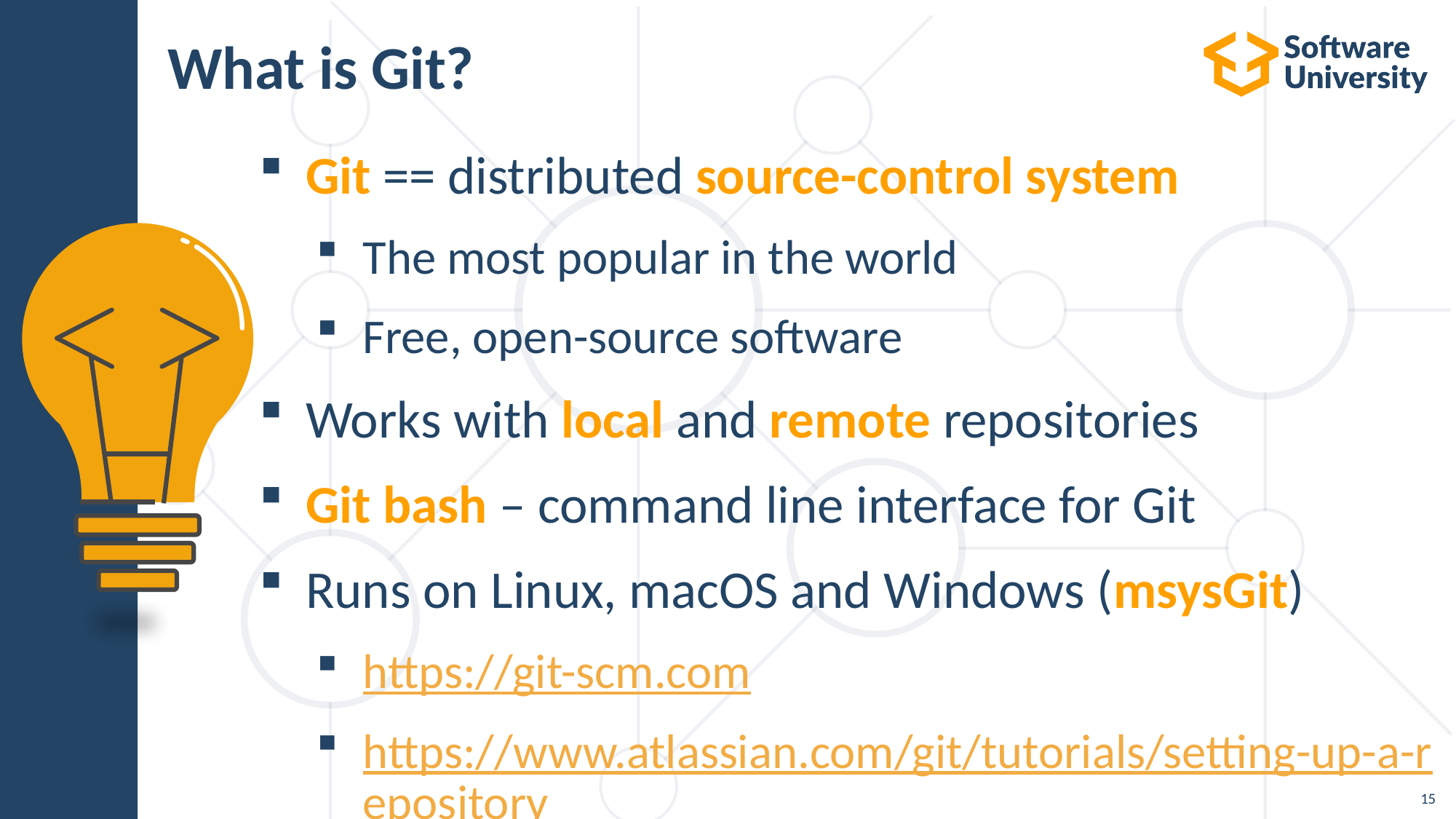

# What is Git?
Git == distributed source-control system
The most popular in the world
Free, open-source software
Works with local and remote repositories
Git bash – command line interface for Git
Runs on Linux, macOS and Windows (msysGit)
https://git-scm.com
https://www.atlassian.com/git/tutorials/setting-up-a-repository
15